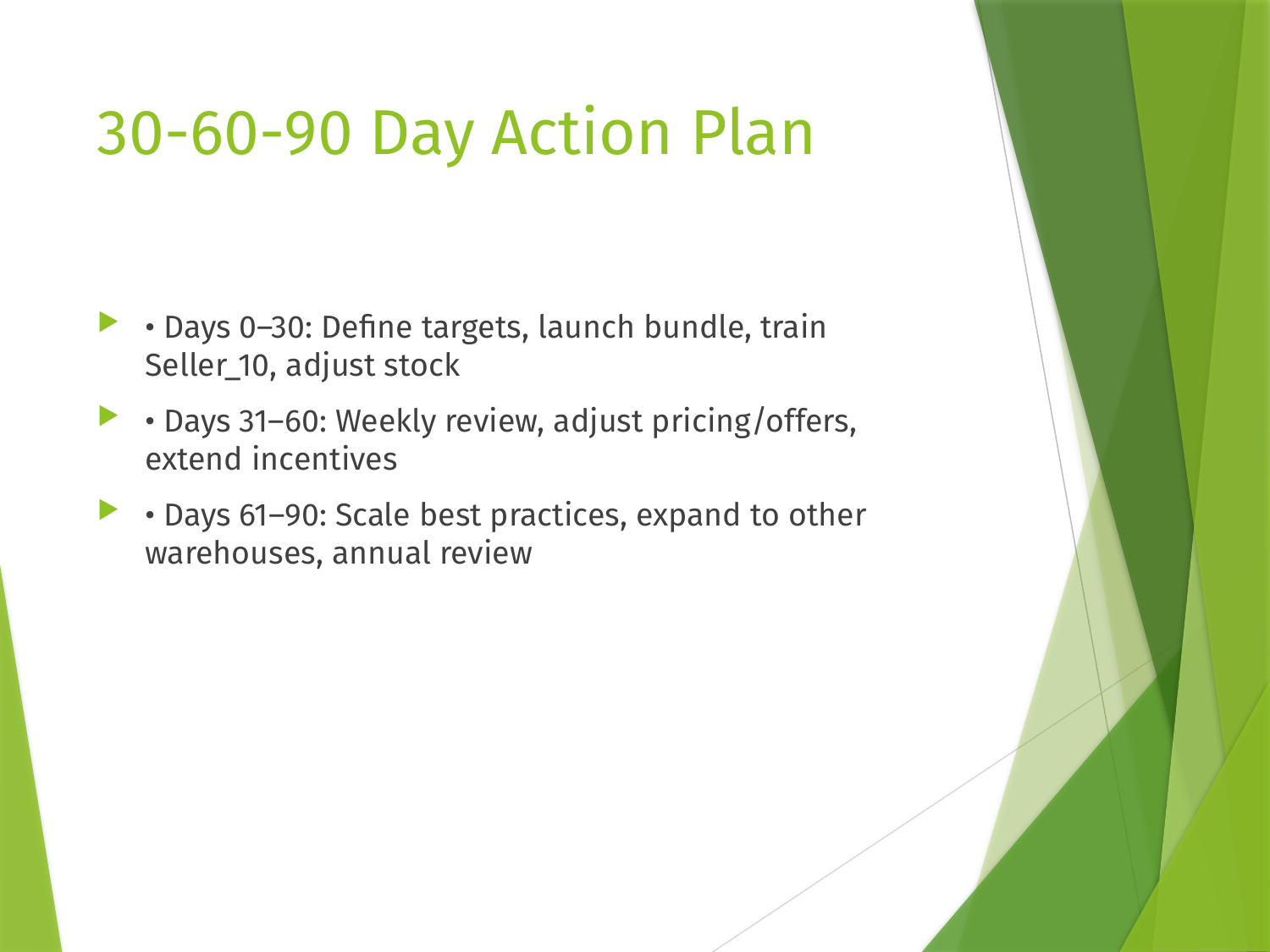

# 30-60-90 Day Action Plan
• Days 0–30: Define targets, launch bundle, train Seller_10, adjust stock
• Days 31–60: Weekly review, adjust pricing/offers, extend incentives
• Days 61–90: Scale best practices, expand to other warehouses, annual review